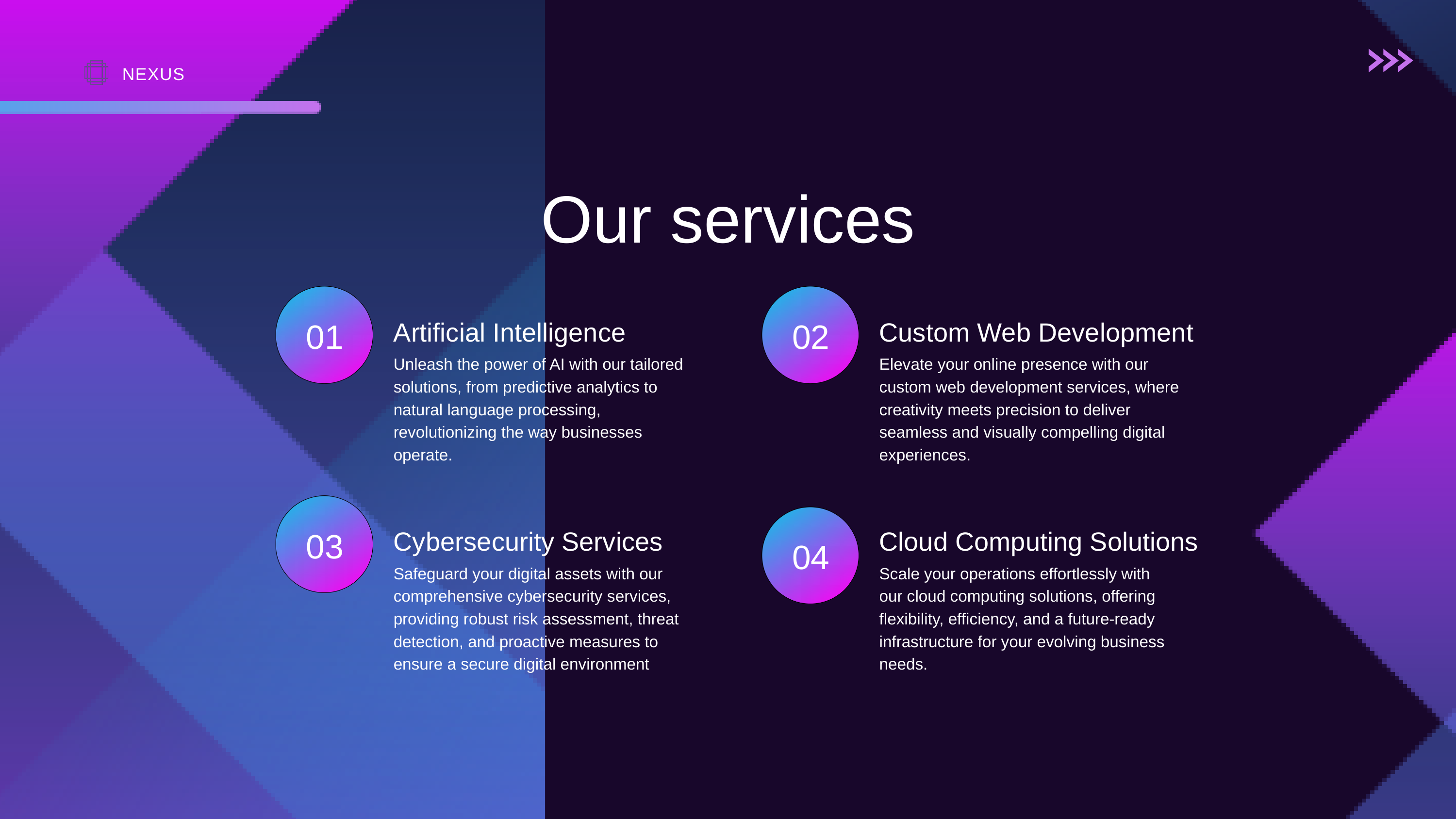

NEXUS

Our services

01
02
Artificial Intelligence
Custom Web Development
Unleash the power of AI with our tailored solutions, from predictive analytics to natural language processing, revolutionizing the way businesses operate.
Elevate your online presence with our custom web development services, where creativity meets precision to deliver seamless and visually compelling digital experiences.

03
Cybersecurity Services
Cloud Computing Solutions
04
Safeguard your digital assets with our comprehensive cybersecurity services, providing robust risk assessment, threat detection, and proactive measures to ensure a secure digital environment
Scale your operations effortlessly with our cloud computing solutions, offering flexibility, efficiency, and a future-ready infrastructure for your evolving business needs.